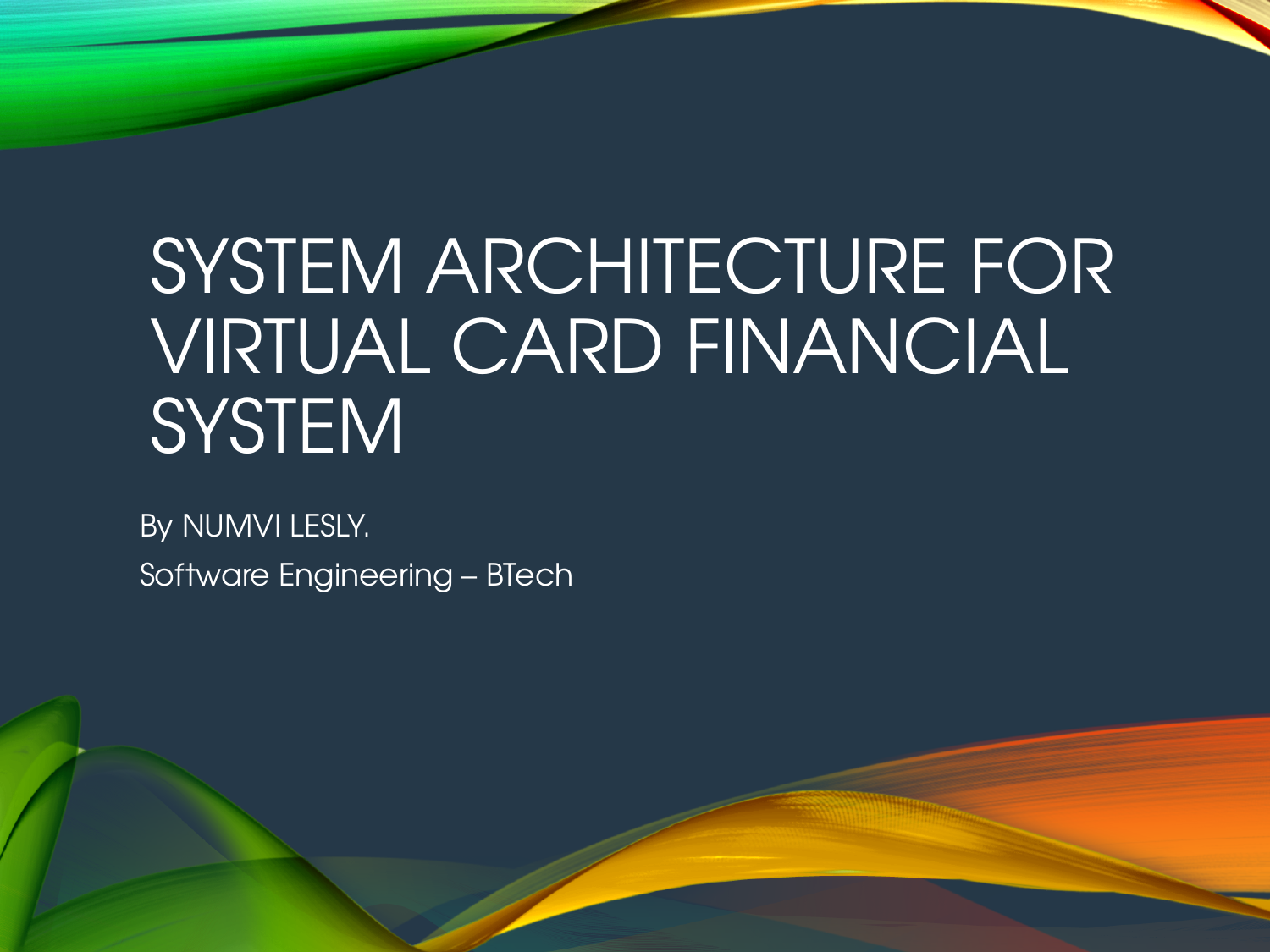

# System Architecture for Virtual Card Financial System
By NUMVI LESLY.
Software Engineering – BTech